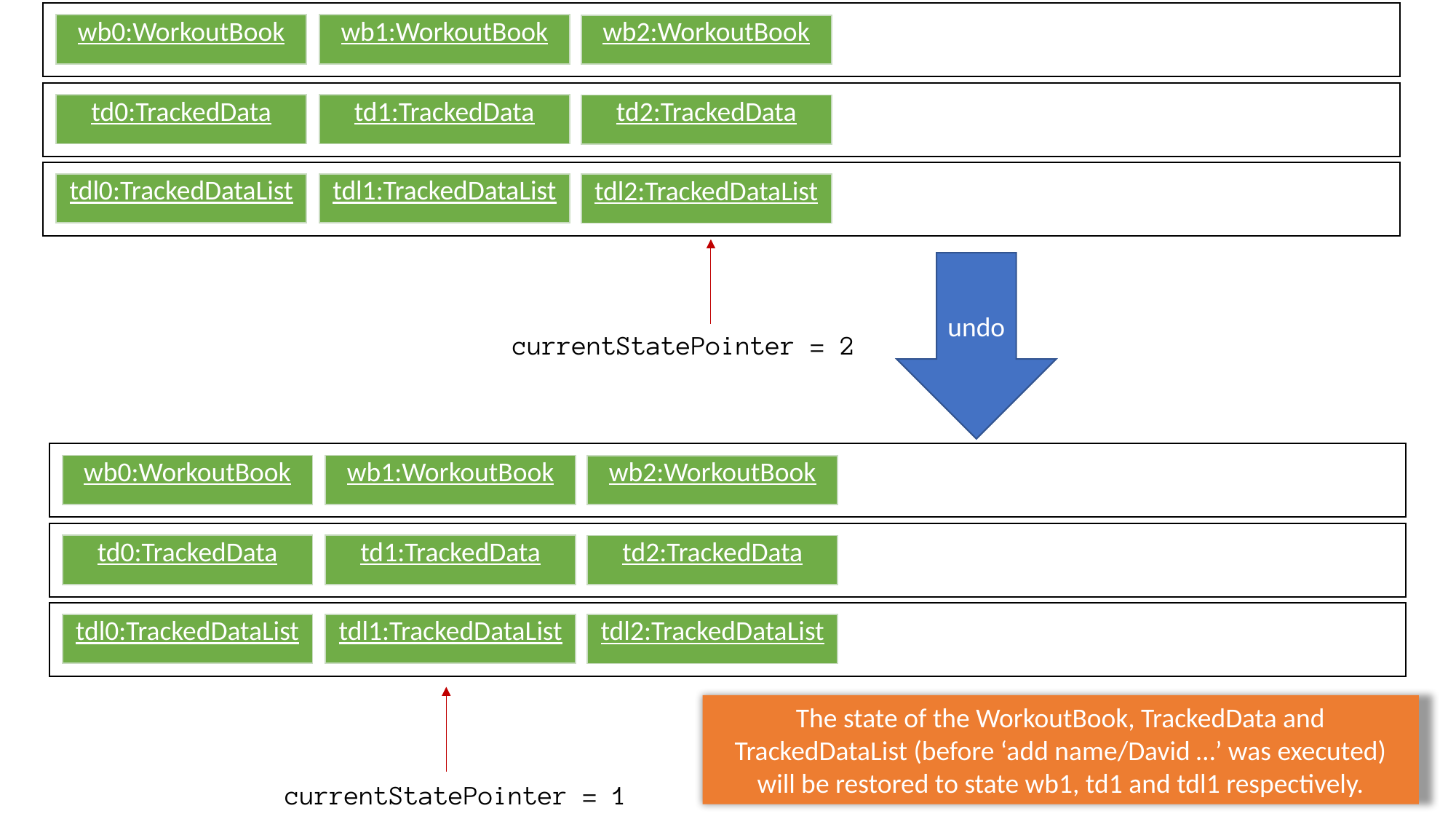

| wb0:WorkoutBook |
| --- |
| wb1:WorkoutBook |
| --- |
| wb2:WorkoutBook |
| --- |

| td0:TrackedData |
| --- |
| td1:TrackedData |
| --- |
| td2:TrackedData |
| --- |

| tdl0:TrackedDataList |
| --- |
| tdl1:TrackedDataList |
| --- |
| tdl2:TrackedDataList |
| --- |
undo
currentStatePointer = 2

| wb0:WorkoutBook |
| --- |
| wb1:WorkoutBook |
| --- |
| wb2:WorkoutBook |
| --- |

| td0:TrackedData |
| --- |
| td1:TrackedData |
| --- |
| td2:TrackedData |
| --- |

| tdl0:TrackedDataList |
| --- |
| tdl1:TrackedDataList |
| --- |
| tdl2:TrackedDataList |
| --- |
The state of the WorkoutBook, TrackedData and TrackedDataList (before ‘add name/David …’ was executed) will be restored to state wb1, td1 and tdl1 respectively.
currentStatePointer = 1